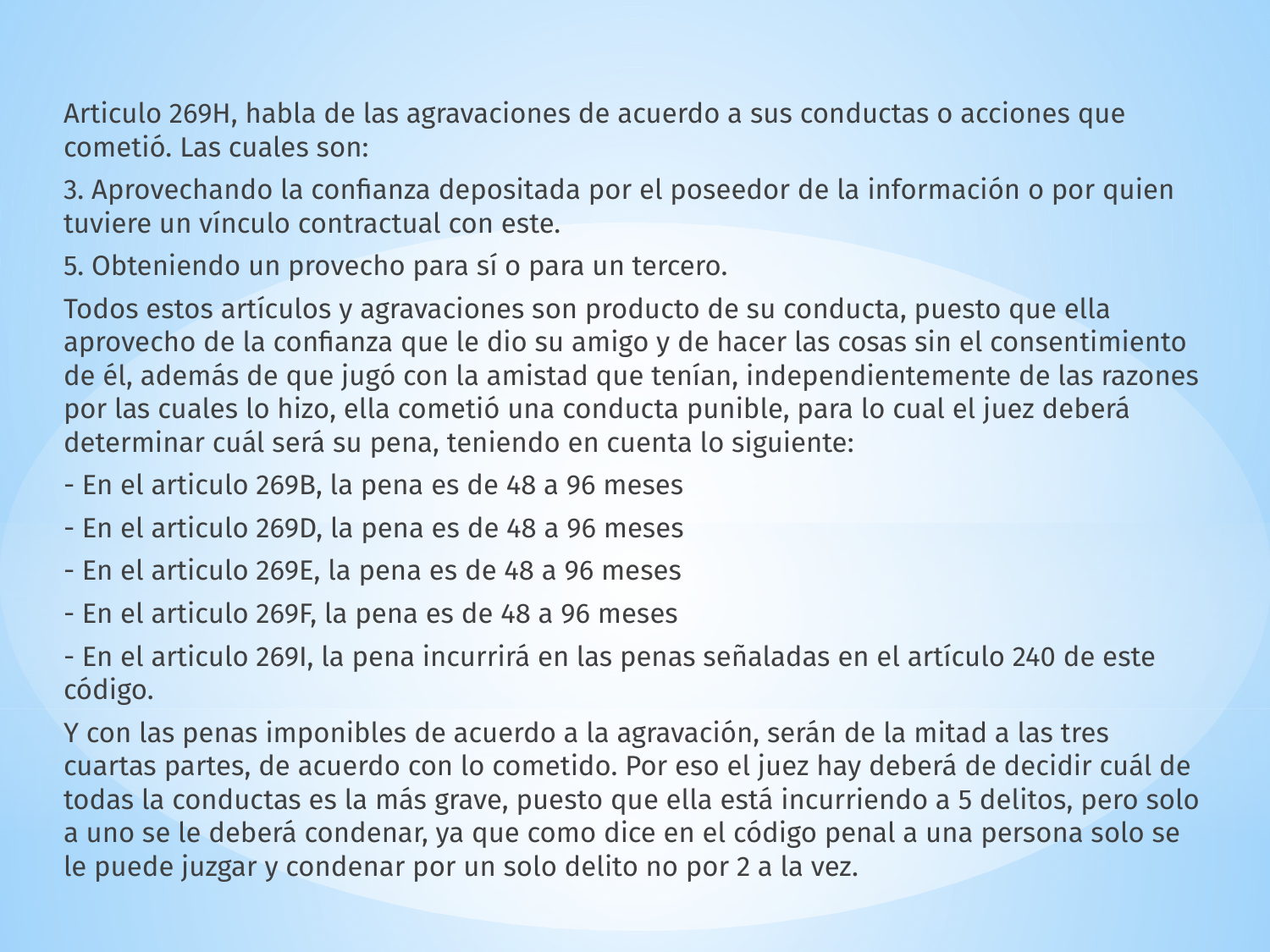

Articulo 269H, habla de las agravaciones de acuerdo a sus conductas o acciones que cometió. Las cuales son:
3. Aprovechando la confianza depositada por el poseedor de la información o por quien tuviere un vínculo contractual con este.
5. Obteniendo un provecho para sí o para un tercero.
Todos estos artículos y agravaciones son producto de su conducta, puesto que ella aprovecho de la confianza que le dio su amigo y de hacer las cosas sin el consentimiento de él, además de que jugó con la amistad que tenían, independientemente de las razones por las cuales lo hizo, ella cometió una conducta punible, para lo cual el juez deberá determinar cuál será su pena, teniendo en cuenta lo siguiente:
- En el articulo 269B, la pena es de 48 a 96 meses
- En el articulo 269D, la pena es de 48 a 96 meses
- En el articulo 269E, la pena es de 48 a 96 meses
- En el articulo 269F, la pena es de 48 a 96 meses
- En el articulo 269I, la pena incurrirá en las penas señaladas en el artículo 240 de este código.
Y con las penas imponibles de acuerdo a la agravación, serán de la mitad a las tres cuartas partes, de acuerdo con lo cometido. Por eso el juez hay deberá de decidir cuál de todas la conductas es la más grave, puesto que ella está incurriendo a 5 delitos, pero solo a uno se le deberá condenar, ya que como dice en el código penal a una persona solo se le puede juzgar y condenar por un solo delito no por 2 a la vez.